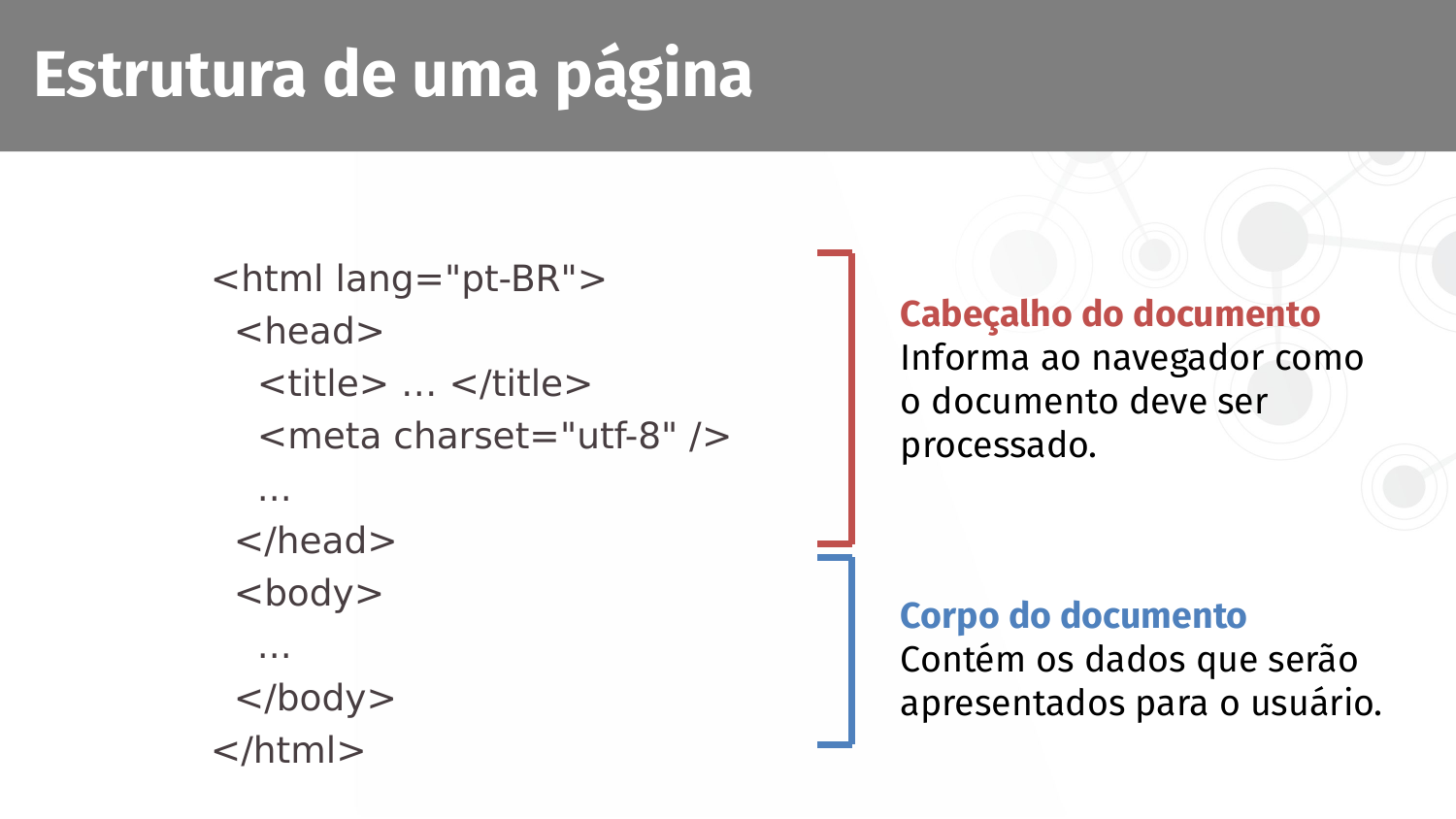

# Estrutura de uma página
<html lang="pt-BR">
  <head>
    <title> … </title>
    <meta charset="utf-8" />
    ...
  </head>
  <body>
    ...
  </body>
</html>
Cabeçalho do documento
Informa ao navegador como o documento deve ser processado.
Corpo do documento
Contém os dados que serão apresentados para o usuário.